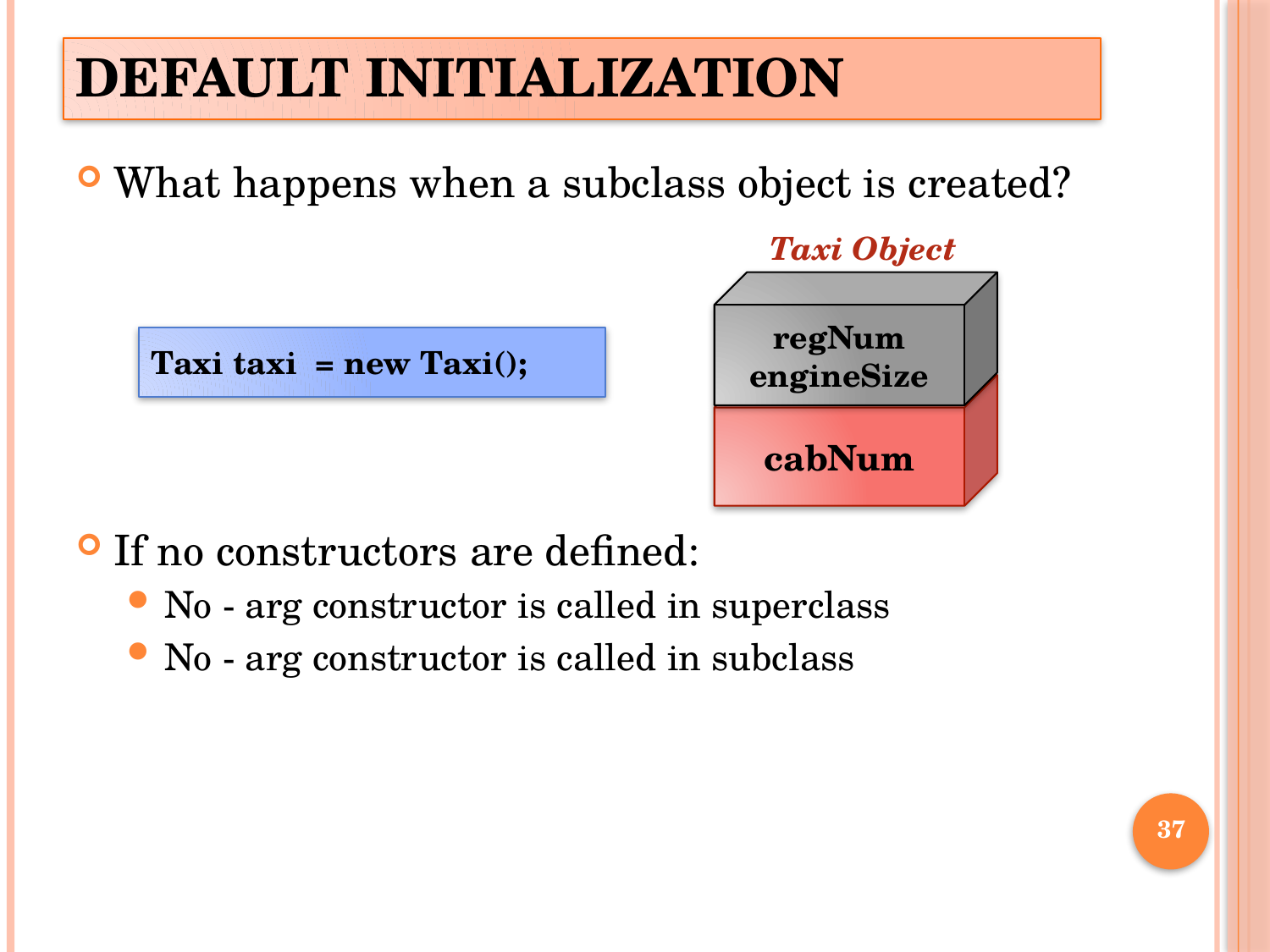

# Default Initialization
What happens when a subclass object is created?

If no constructors are defined:
No - arg constructor is called in superclass
No - arg constructor is called in subclass

Taxi Object
regNum
engineSize
Taxi taxi  = new Taxi();
cabNum
37